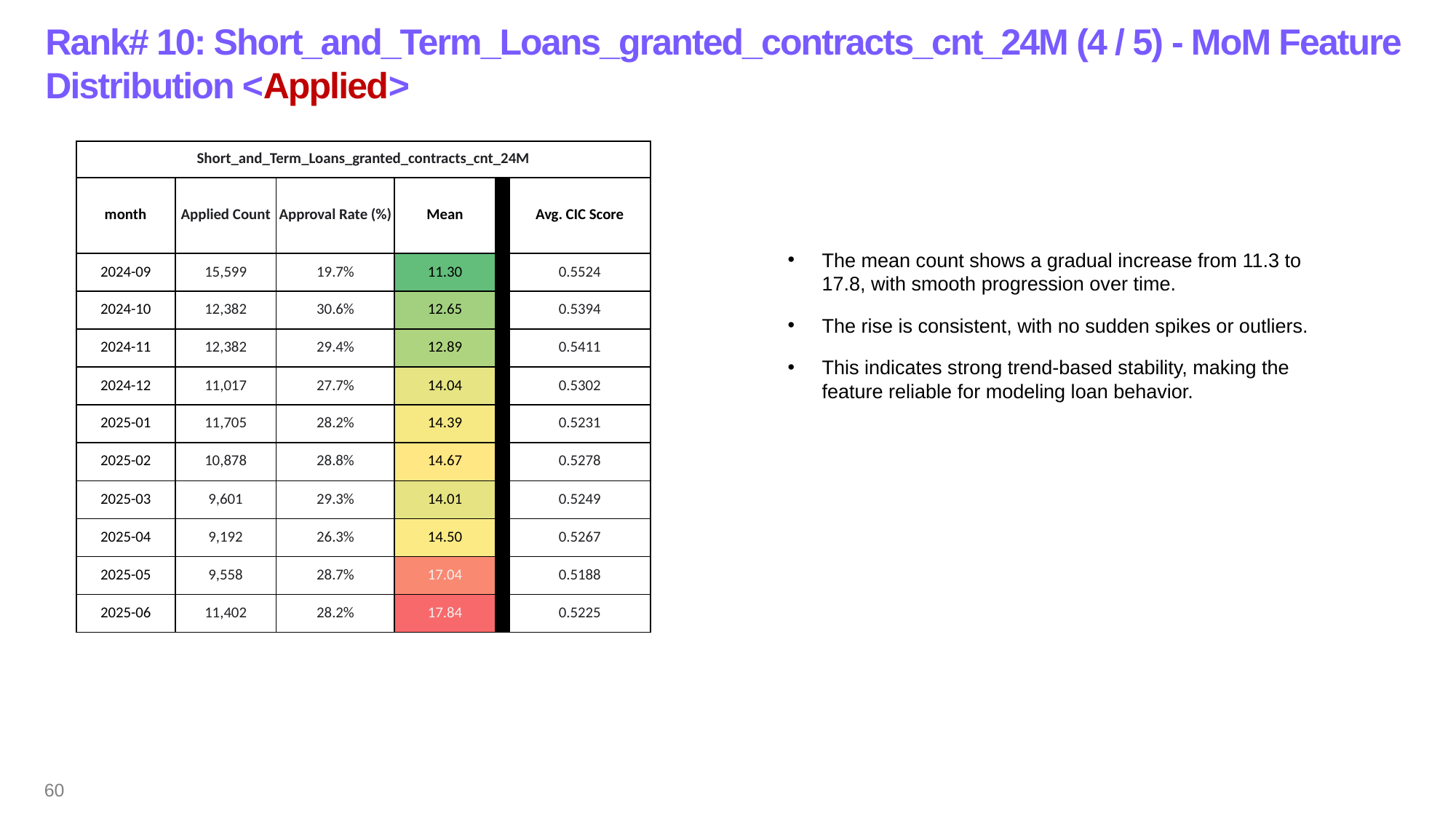

# Rank# 10: Short_and_Term_Loans_granted_contracts_cnt_24M (4 / 5) - MoM Feature Distribution <Applied>​

| Short\_and\_Term\_Loans\_granted\_contracts\_cnt\_24M |  |  |  |  |  |
| --- | --- | --- | --- | --- | --- |
| month | Applied Count | Approval Rate (%) | Mean |  | Avg. CIC Score |
| 2024-09 | 15,599 | 19.7% | 11.30 |  | 0.5524 |
| 2024-10 | 12,382 | 30.6% | 12.65 |  | 0.5394 |
| 2024-11 | 12,382 | 29.4% | 12.89 |  | 0.5411 |
| 2024-12 | 11,017 | 27.7% | 14.04 |  | 0.5302 |
| 2025-01 | 11,705 | 28.2% | 14.39 |  | 0.5231 |
| 2025-02 | 10,878 | 28.8% | 14.67 |  | 0.5278 |
| 2025-03 | 9,601 | 29.3% | 14.01 |  | 0.5249 |
| 2025-04 | 9,192 | 26.3% | 14.50 |  | 0.5267 |
| 2025-05 | 9,558 | 28.7% | 17.04 |  | 0.5188 |
| 2025-06 | 11,402 | 28.2% | 17.84 |  | 0.5225 |
The mean count shows a gradual increase from 11.3 to 17.8, with smooth progression over time.
The rise is consistent, with no sudden spikes or outliers.
This indicates strong trend-based stability, making the feature reliable for modeling loan behavior.
60